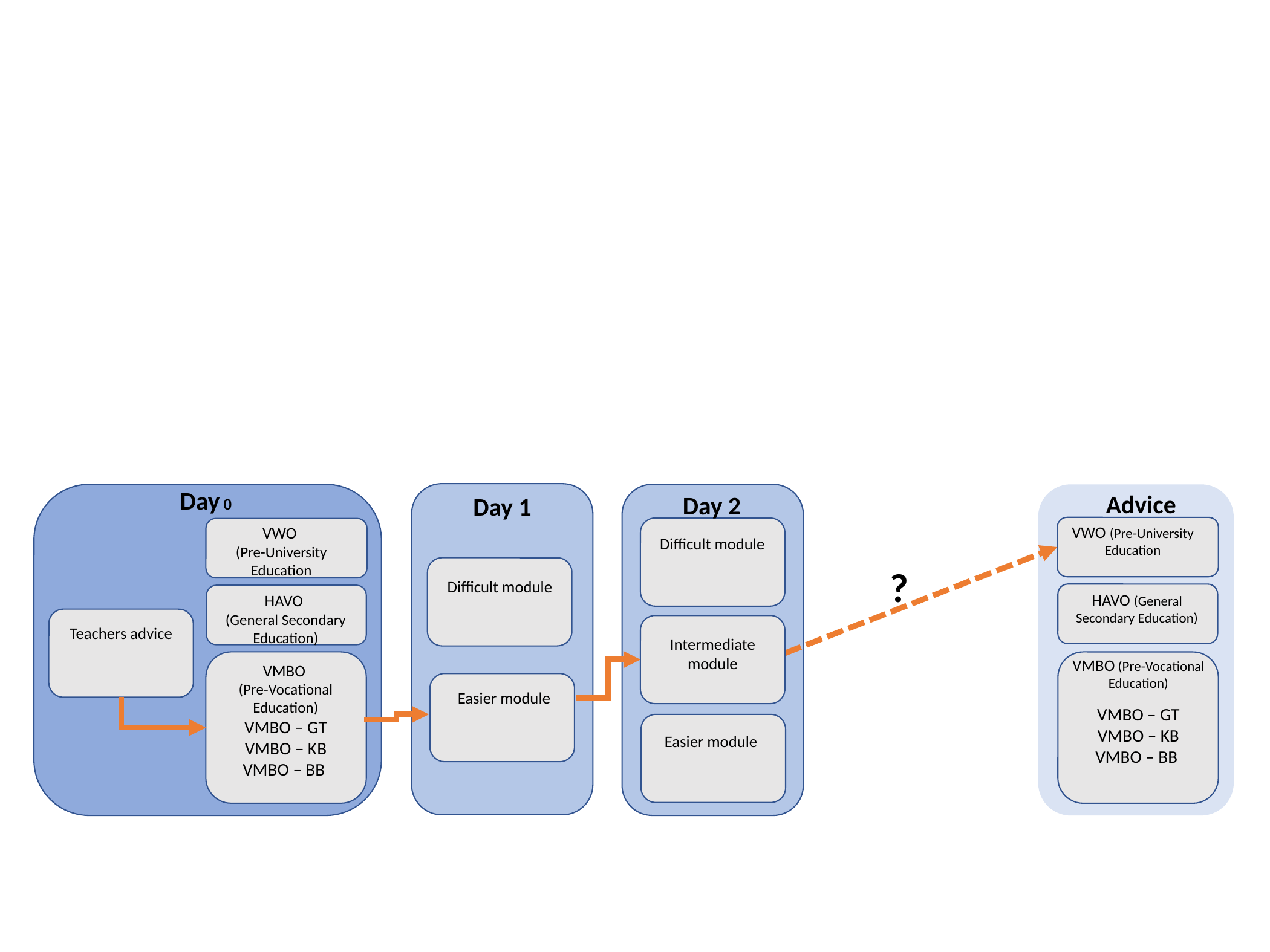

Day 0

Advice

Day 2
Day 1

VWO (Pre-University Education

VWO
(Pre-University Education
Difficult module
VWO

?
Difficult module

HAVO (General Secondary Education)

HAVO
(General Secondary Education)

Teachers advice
Intermediate module
VMBO (Pre-Vocational Education)

VMBO – GT
VMBO – KB
VMBO – BB

VMBO
(Pre-Vocational Education)
VMBO – GT
VMBO – KB
VMBO – BB

VMBO – TL
VMBO – GL
VMBO – KB
VMBO – BB

Easier module

Easier module